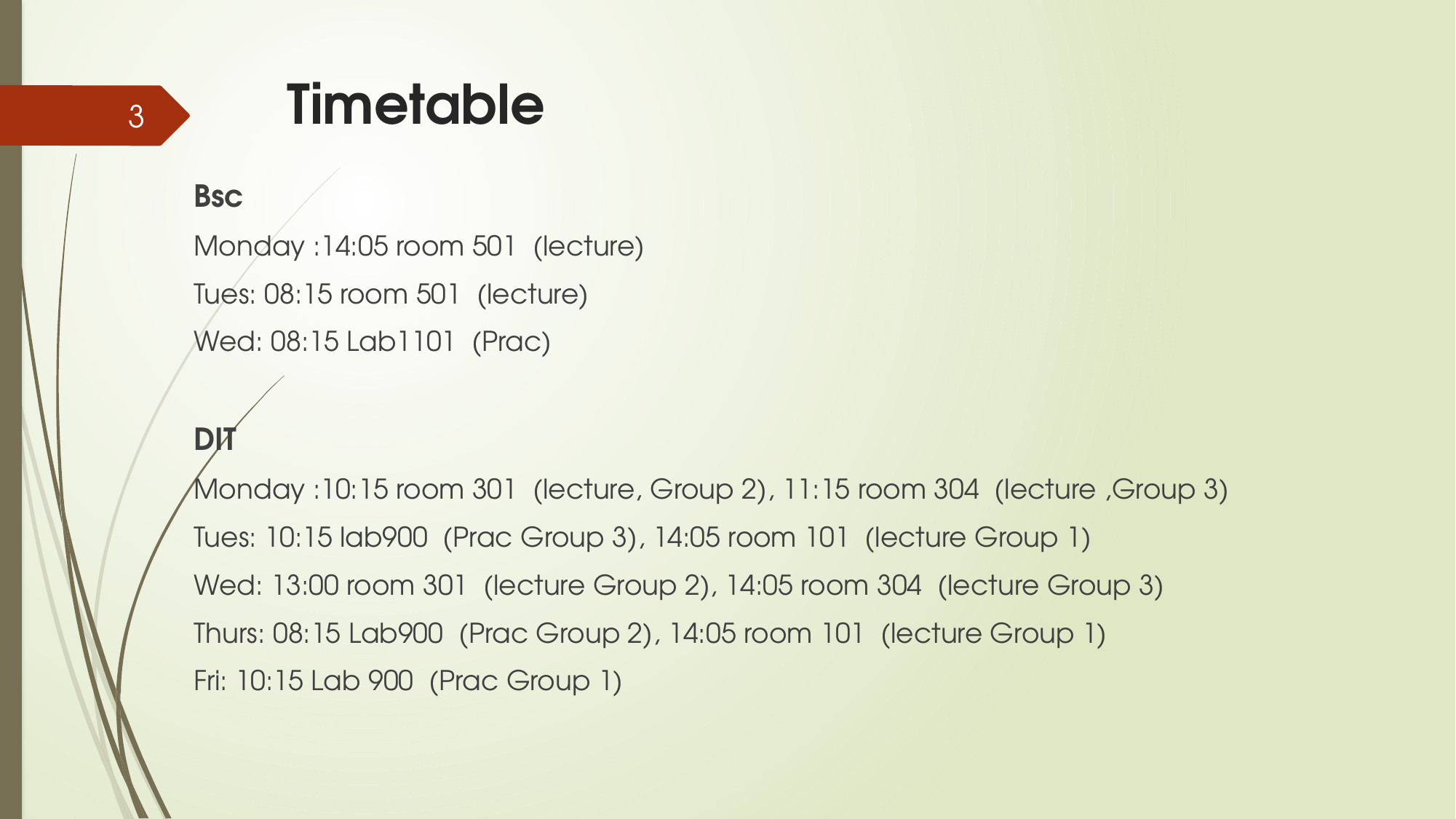

# Timetable
3
Bsc
Monday :14:05 room 501  (lecture)
Tues: 08:15 room 501  (lecture)
Wed: 08:15 Lab1101  (Prac)

DIT
Monday :10:15 room 301  (lecture, Group 2), 11:15 room 304  (lecture ,Group 3)
Tues: 10:15 lab900  (Prac Group 3), 14:05 room 101  (lecture Group 1)
Wed: 13:00 room 301  (lecture Group 2), 14:05 room 304  (lecture Group 3)
Thurs: 08:15 Lab900  (Prac Group 2), 14:05 room 101  (lecture Group 1)
Fri: 10:15 Lab 900  (Prac Group 1)